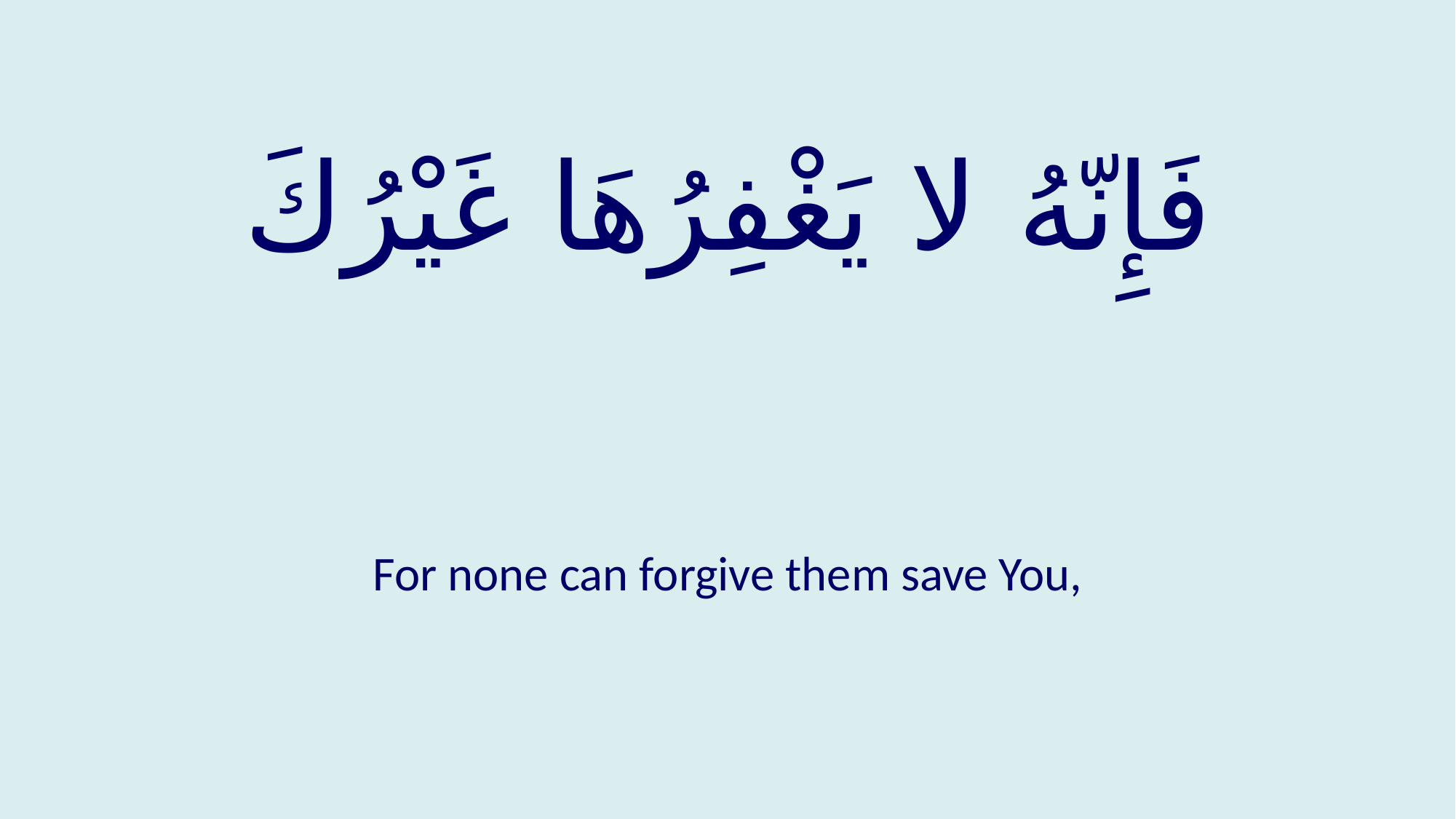

# فَإِنّهُ لا يَغْفِرُهَا غَيْرُكَ
For none can forgive them save You,